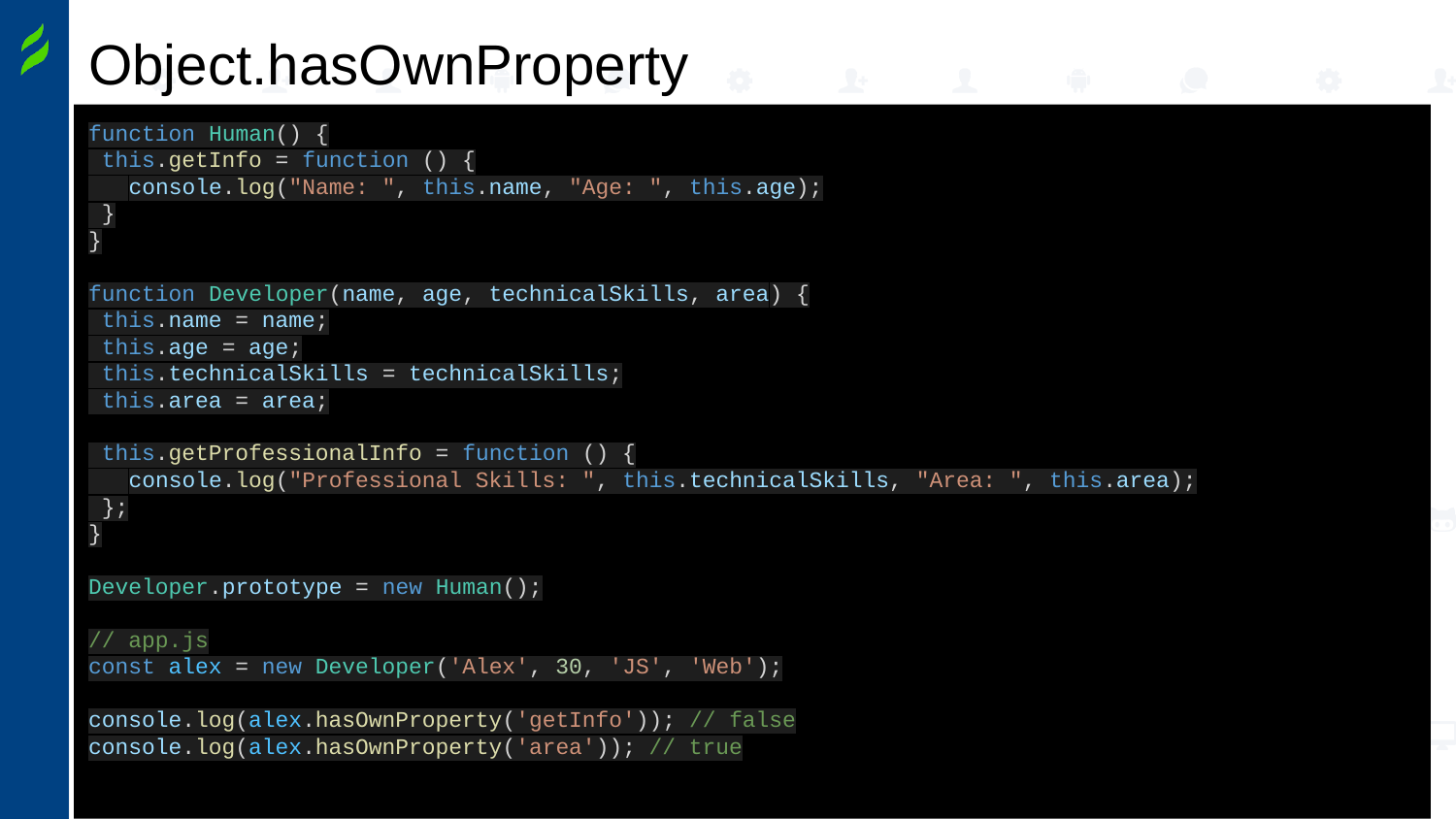

# Object.hasOwnProperty
function Human() {
 this.getInfo = function () {
   console.log("Name: ", this.name, "Age: ", this.age);
 }
}

function Developer(name, age, technicalSkills, area) {
 this.name = name;
 this.age = age;
 this.technicalSkills = technicalSkills;
 this.area = area;

 this.getProfessionalInfo = function () {
   console.log("Professional Skills: ", this.technicalSkills, "Area: ", this.area);
 };
}

Developer.prototype = new Human();

// app.js
const alex = new Developer('Alex', 30, 'JS', 'Web');

console.log(alex.hasOwnProperty('getInfo')); // false
console.log(alex.hasOwnProperty('area')); // true